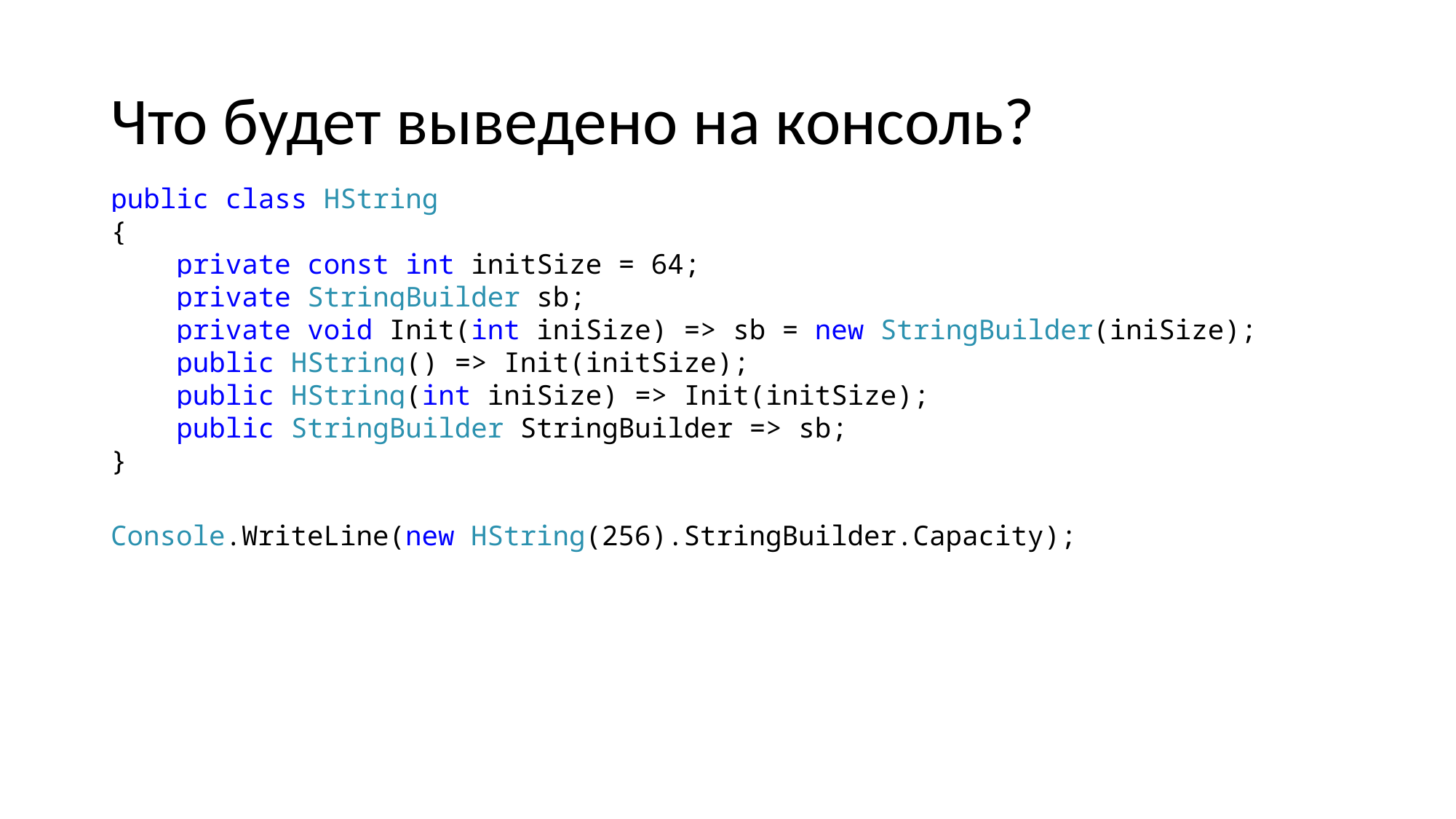

# Что будет выведено на консоль?
public class HString
{
    private const int initSize = 64;
    private StringBuilder sb;
    private void Init(int iniSize) => sb = new StringBuilder(iniSize);
    public HString() => Init(initSize);
    public HString(int iniSize) => Init(initSize);
    public StringBuilder StringBuilder => sb;
}
Console.WriteLine(new HString(256).StringBuilder.Capacity);